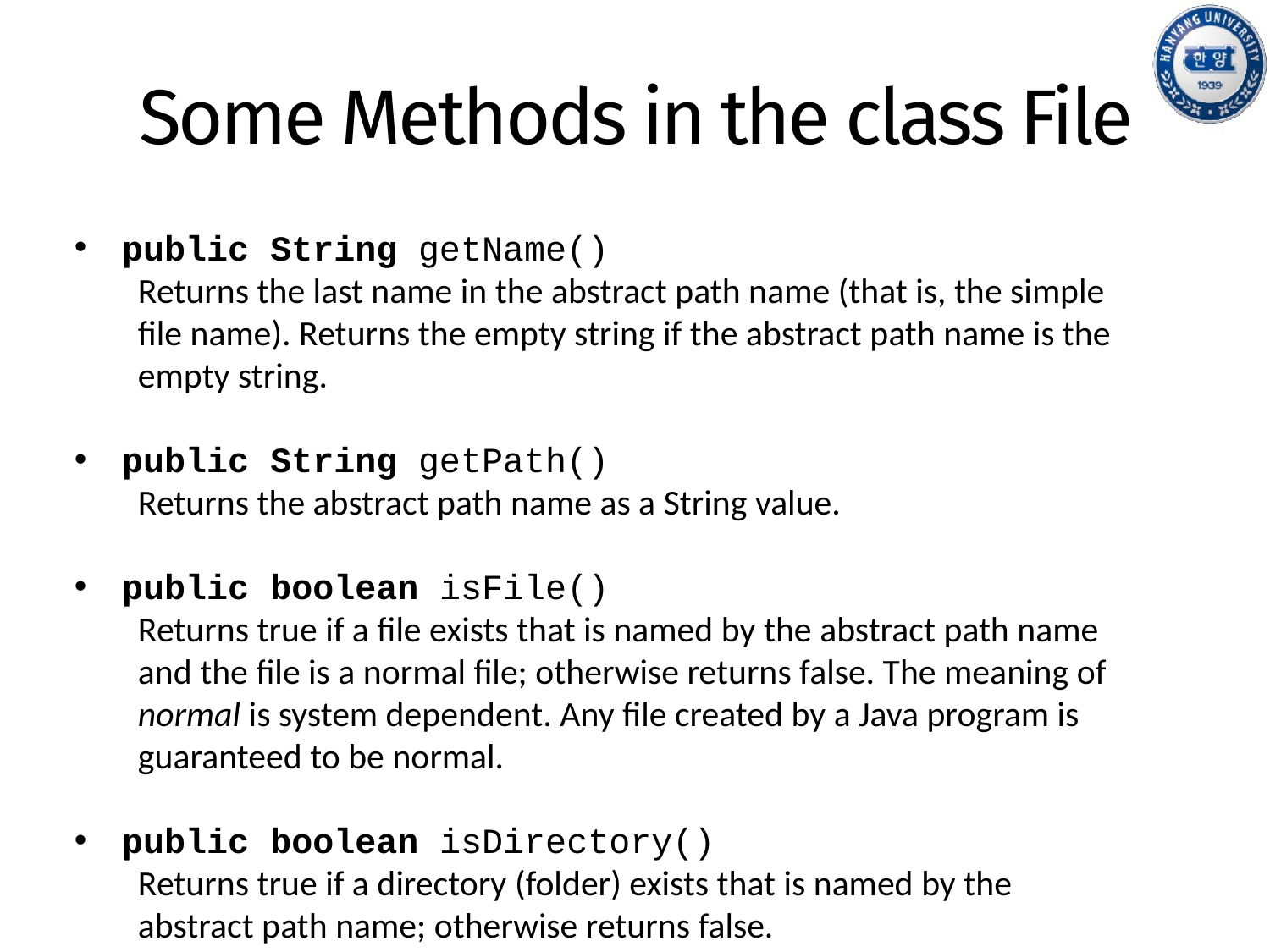

# Some Methods in the class File
public String getName()
Returns the last name in the abstract path name (that is, the simple file name). Returns the empty string if the abstract path name is the empty string.

public String getPath()
Returns the abstract path name as a String value.

public boolean isFile()
Returns true if a file exists that is named by the abstract path name and the file is a normal file; otherwise returns false. The meaning of normal is system dependent. Any file created by a Java program is guaranteed to be normal.

public boolean isDirectory()
Returns true if a directory (folder) exists that is named by the abstract path name; otherwise returns false.